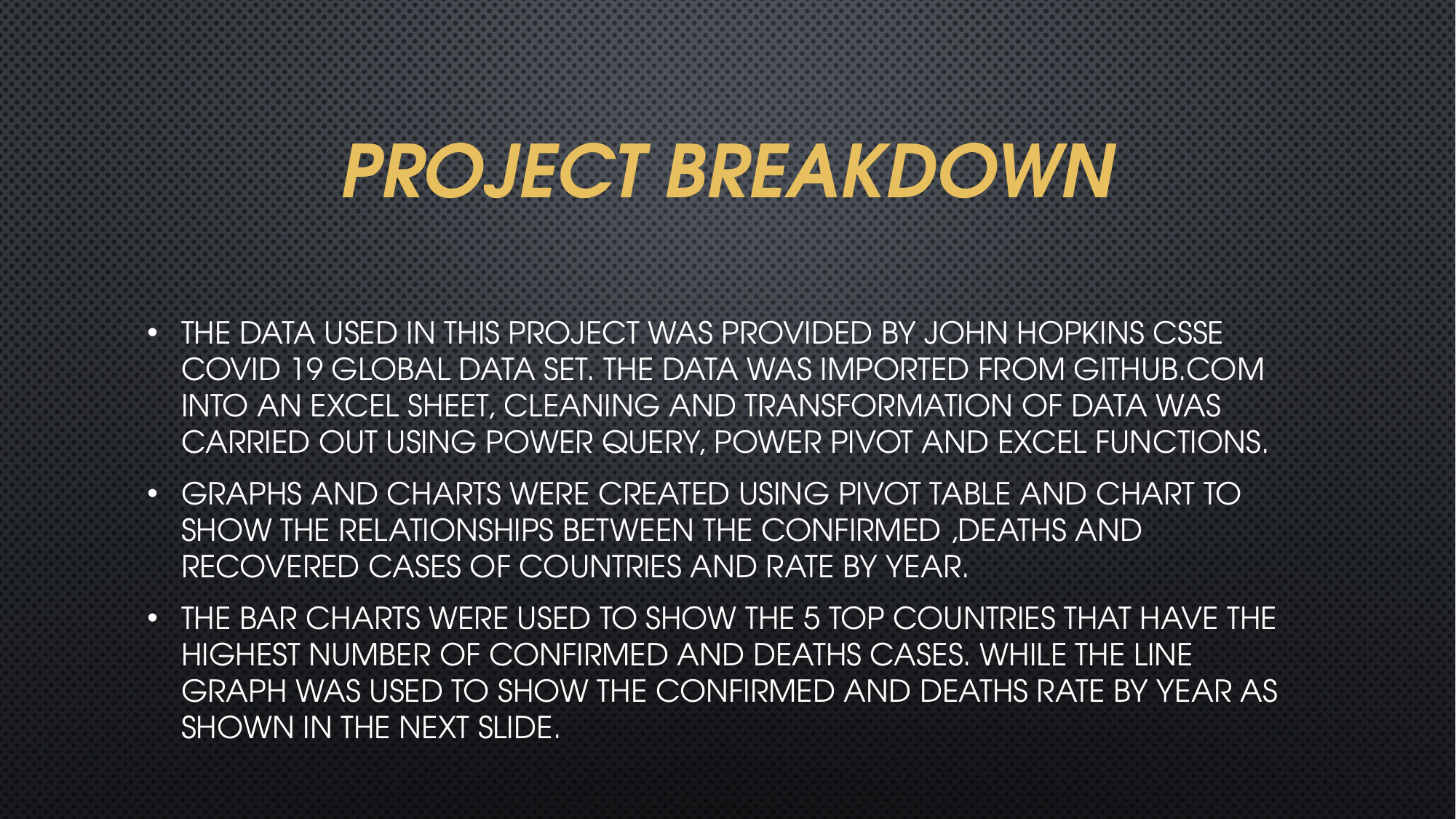

# Project breakdown
The data used in this project was provided by John Hopkins CSSE Covid 19 global data set. The data was imported from github.com into an excel sheet, cleaning and transformation of data was carried out using power query, power pivot and excel functions.
Graphs and charts were created using pivot table and chart to show the relationships between the confirmed ,deaths and recovered cases of countries and rate by year.
The bar charts were used to show the 5 top countries that have the highest number of confirmed and deaths cases. While the line graph was used to show the confirmed and deaths rate by year as shown in the next slide.